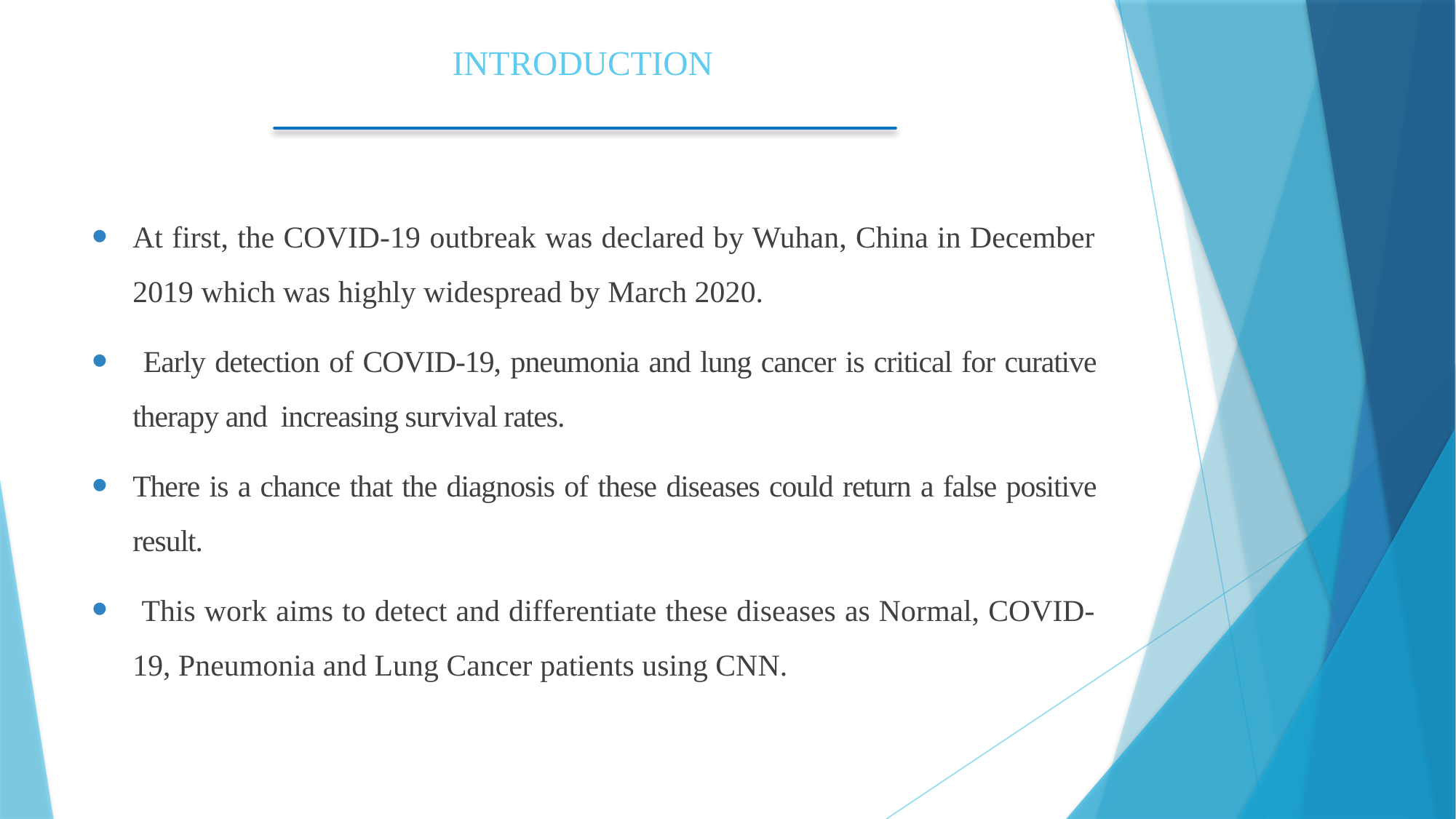

# INTRODUCTION
At first, the COVID-19 outbreak was declared by Wuhan, China in December 2019 which was highly widespread by March 2020.
 Early detection of COVID-19, pneumonia and lung cancer is critical for curative therapy and  increasing survival rates.
There is a chance that the diagnosis of these diseases could return a false positive result.
 This work aims to detect and differentiate these diseases as Normal, COVID-19, Pneumonia and Lung Cancer patients using CNN.